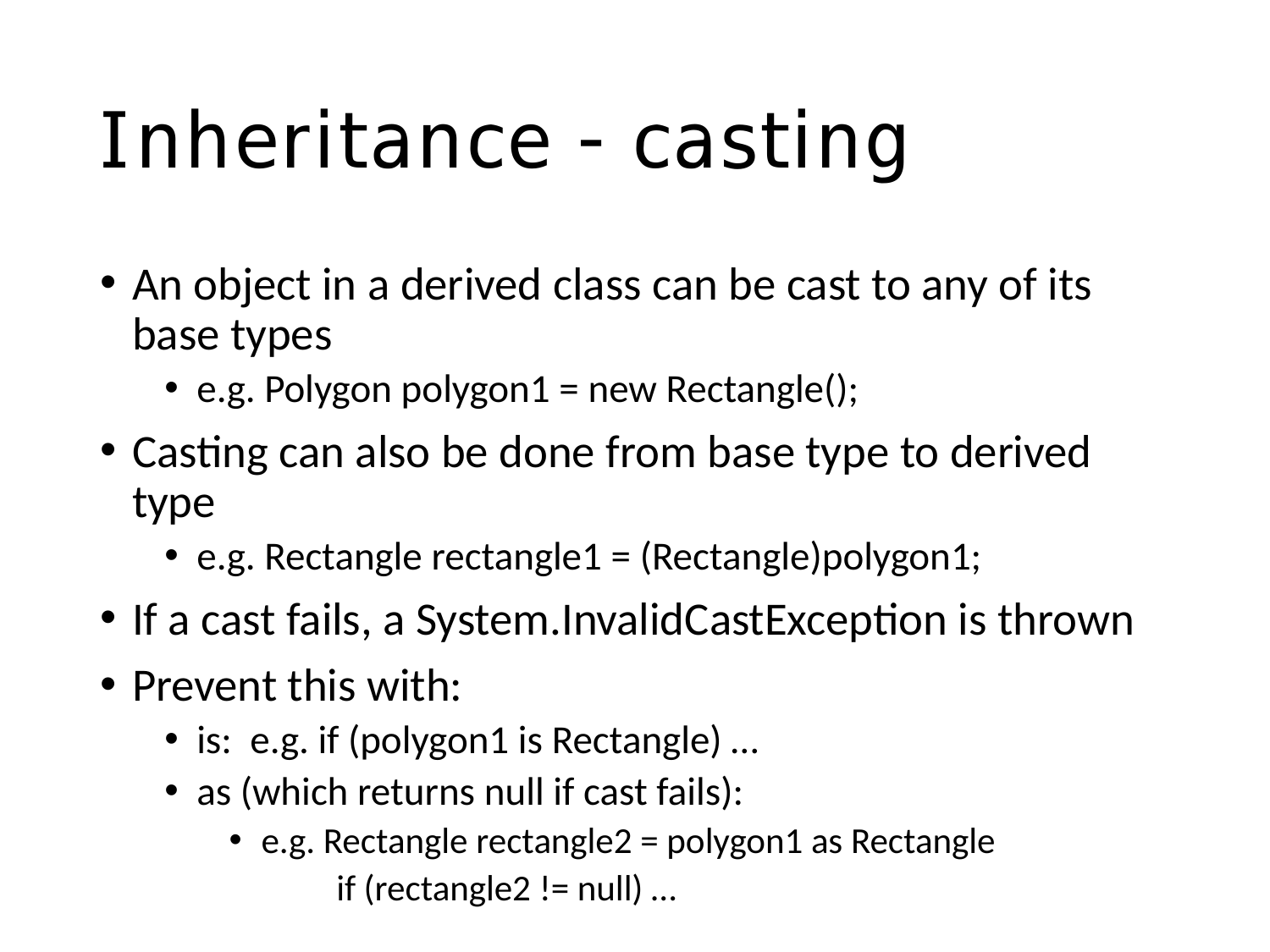

# Inheritance - casting
An object in a derived class can be cast to any of its base types
e.g. Polygon polygon1 = new Rectangle();
Casting can also be done from base type to derived type
e.g. Rectangle rectangle1 = (Rectangle)polygon1;
If a cast fails, a System.InvalidCastException is thrown
Prevent this with:
is:  e.g. if (polygon1 is Rectangle) …
as (which returns null if cast fails):
e.g. Rectangle rectangle2 = polygon1 as Rectangle
             if (rectangle2 != null) …